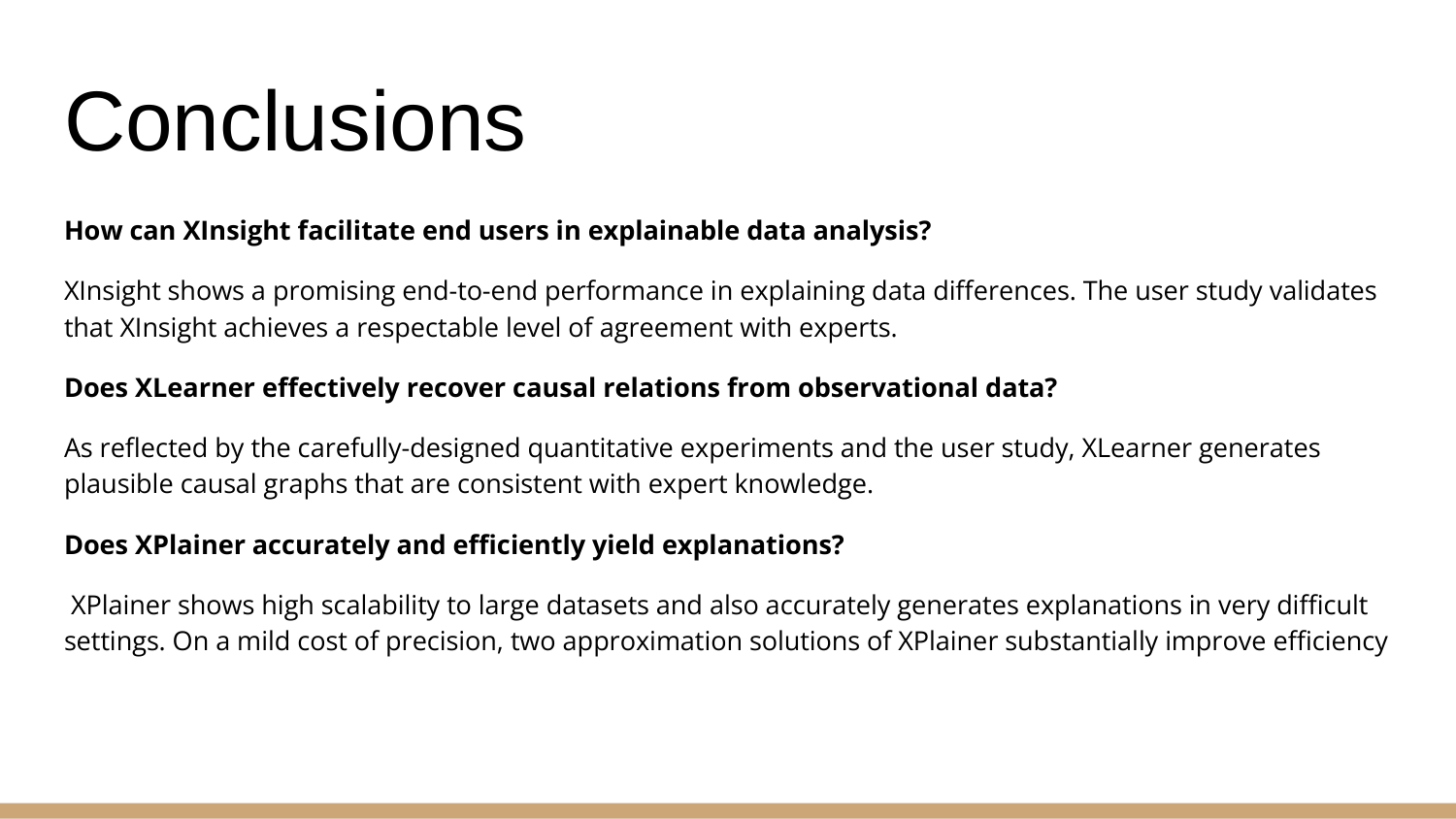

# Conclusions
How can XInsight facilitate end users in explainable data analysis?
XInsight shows a promising end-to-end performance in explaining data differences. The user study validates that XInsight achieves a respectable level of agreement with experts.
Does XLearner effectively recover causal relations from observational data?
As reflected by the carefully-designed quantitative experiments and the user study, XLearner generates plausible causal graphs that are consistent with expert knowledge.
Does XPlainer accurately and efficiently yield explanations?
 XPlainer shows high scalability to large datasets and also accurately generates explanations in very difficult settings. On a mild cost of precision, two approximation solutions of XPlainer substantially improve efficiency